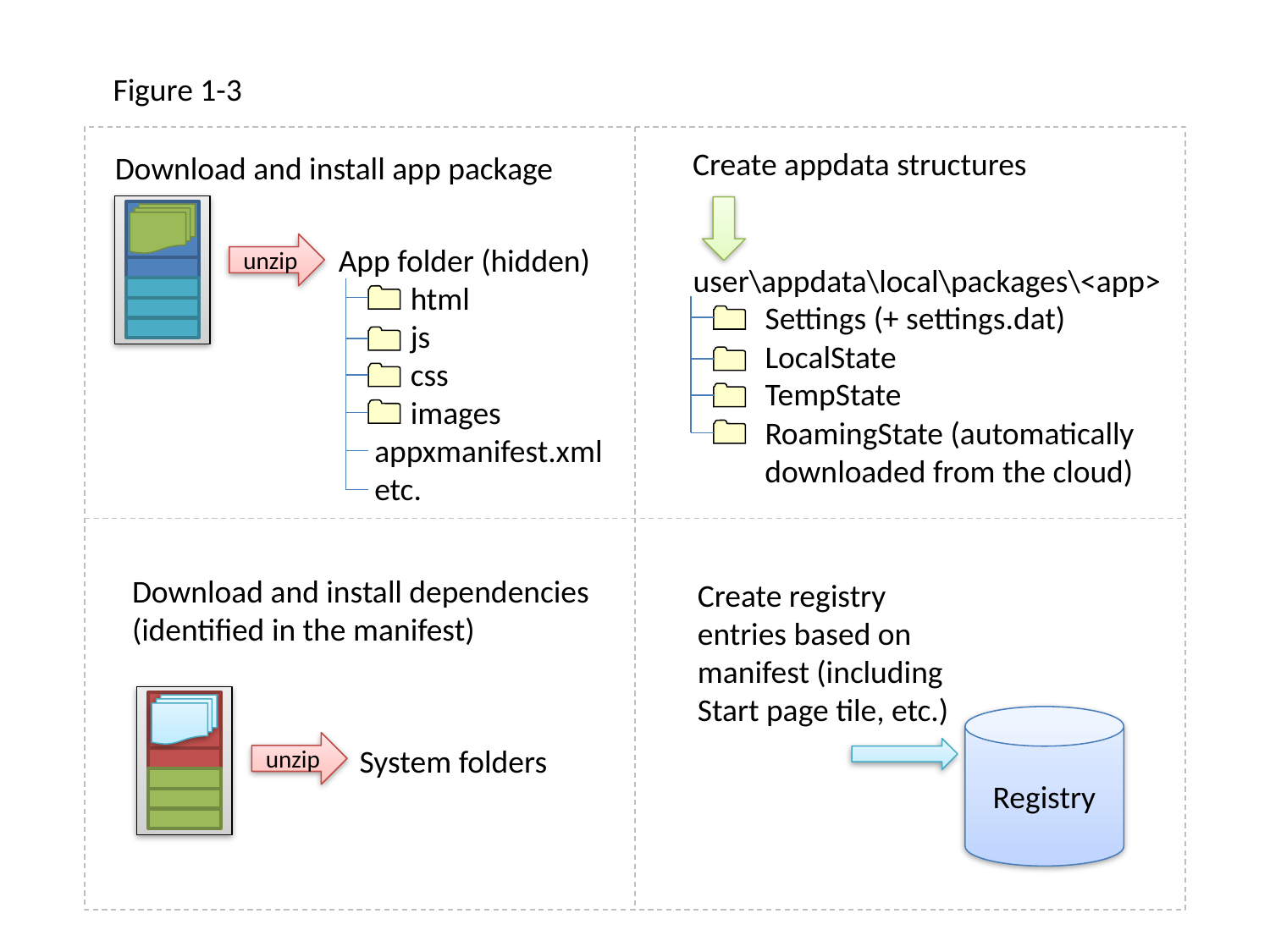

Figure 1-3

Create appdata structures

user\appdata\local\packages\<app>
          Settings (+ settings.dat)
          LocalState
          TempState
          RoamingState (automatically
          downloaded from the cloud)

Download and install app package

unzip
App folder (hidden)
          html
          js
          css
          images
     appxmanifest.xml
     etc.

Download and install dependencies
(identified in the manifest)

unzip
System folders
Create registry
entries based on
manifest (including
Start page tile, etc.)
Registry